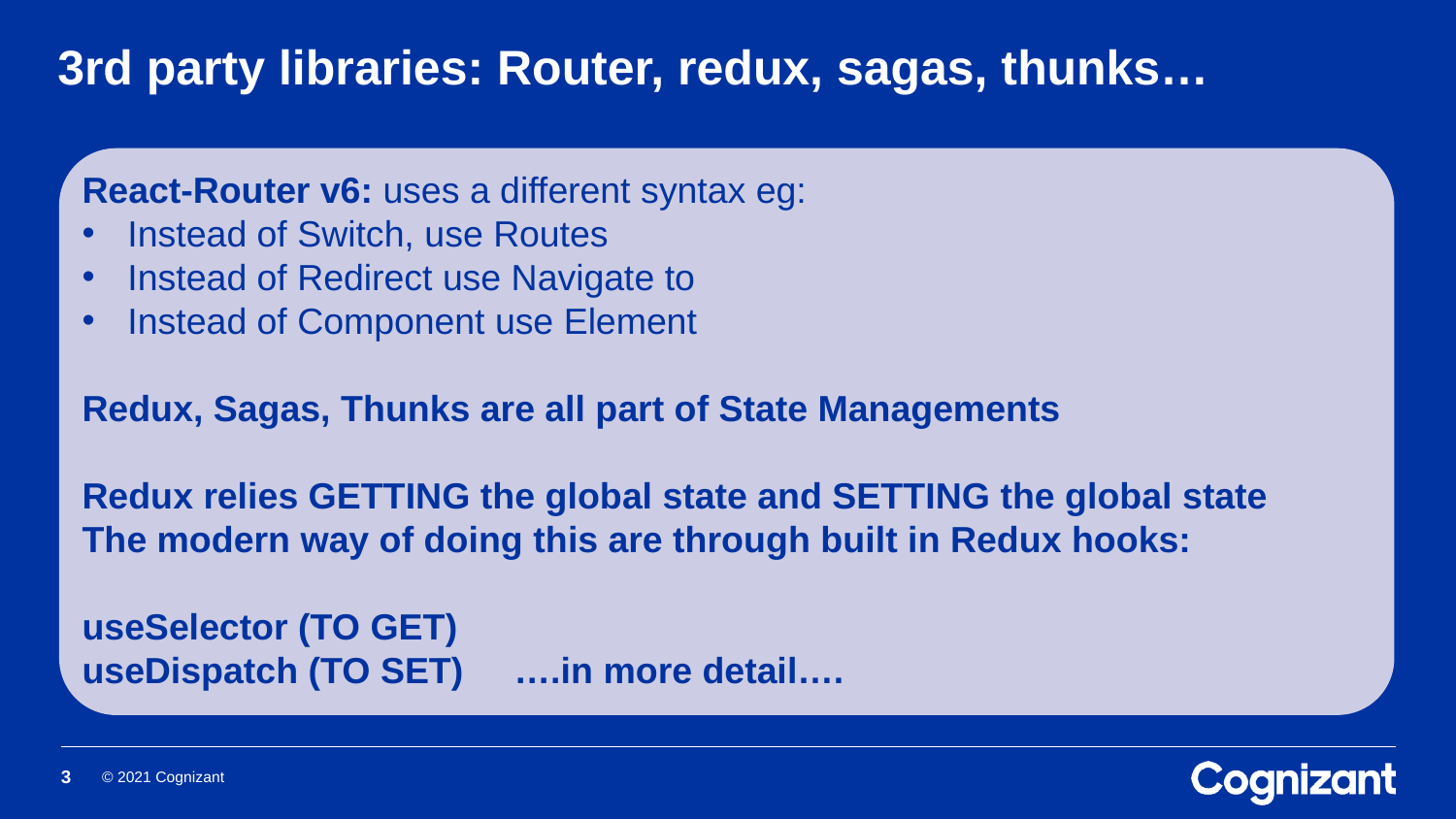

# 3rd party libraries: Router, redux, sagas, thunks…

React-Router v6: uses a different syntax eg:
Instead of Switch, use Routes
Instead of Redirect use Navigate to
Instead of Component use Element

Redux, Sagas, Thunks are all part of State Managements

Redux relies GETTING the global state and SETTING the global state
The modern way of doing this are through built in Redux hooks:

useSelector (TO GET)
useDispatch (TO SET)     ….in more detail….

3
© 2021 Cognizant